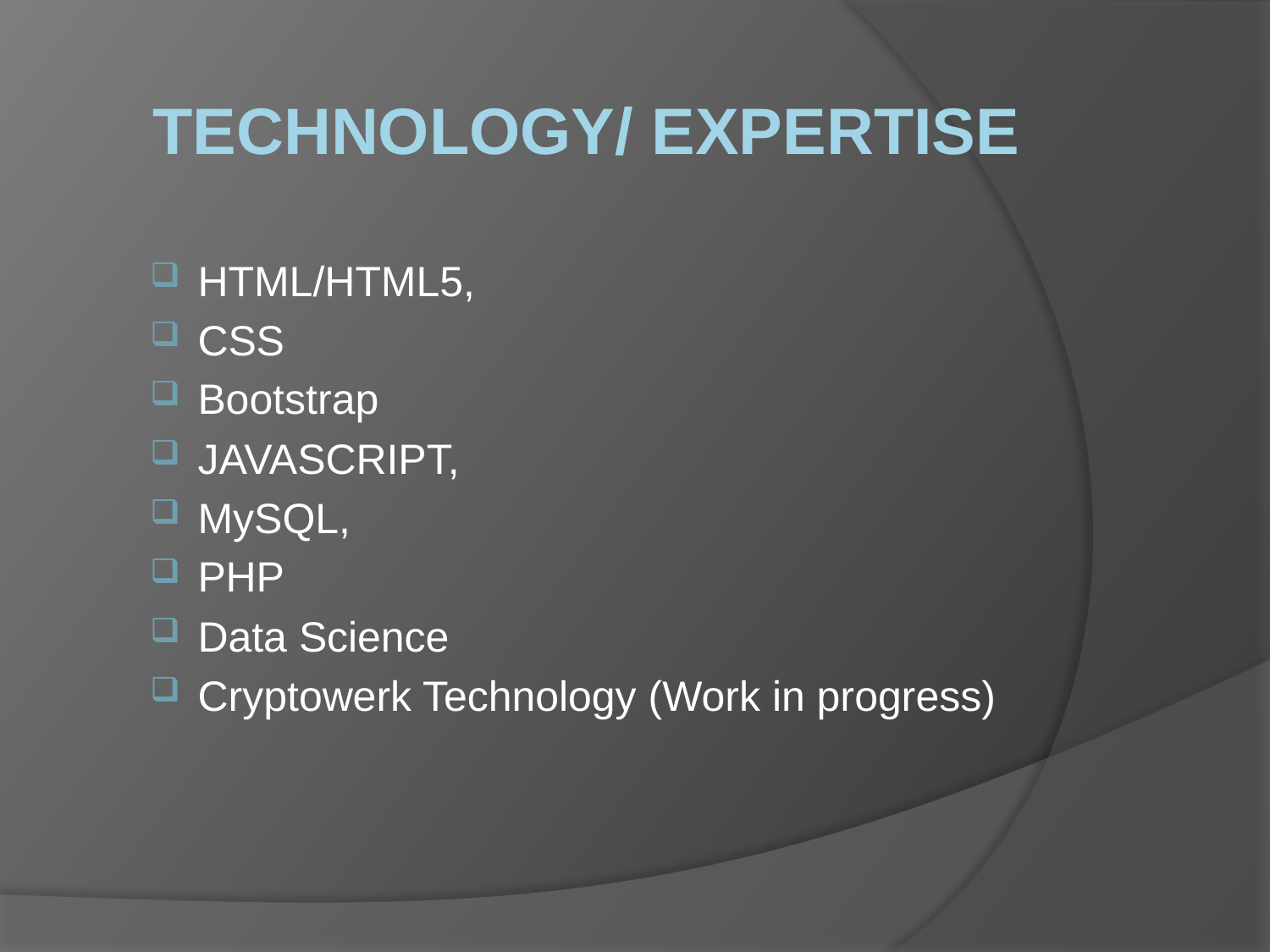

# Technology/ expertise
HTML/HTML5,
CSS
Bootstrap
JAVASCRIPT,
MySQL,
PHP
Data Science
Cryptowerk Technology (Work in progress)